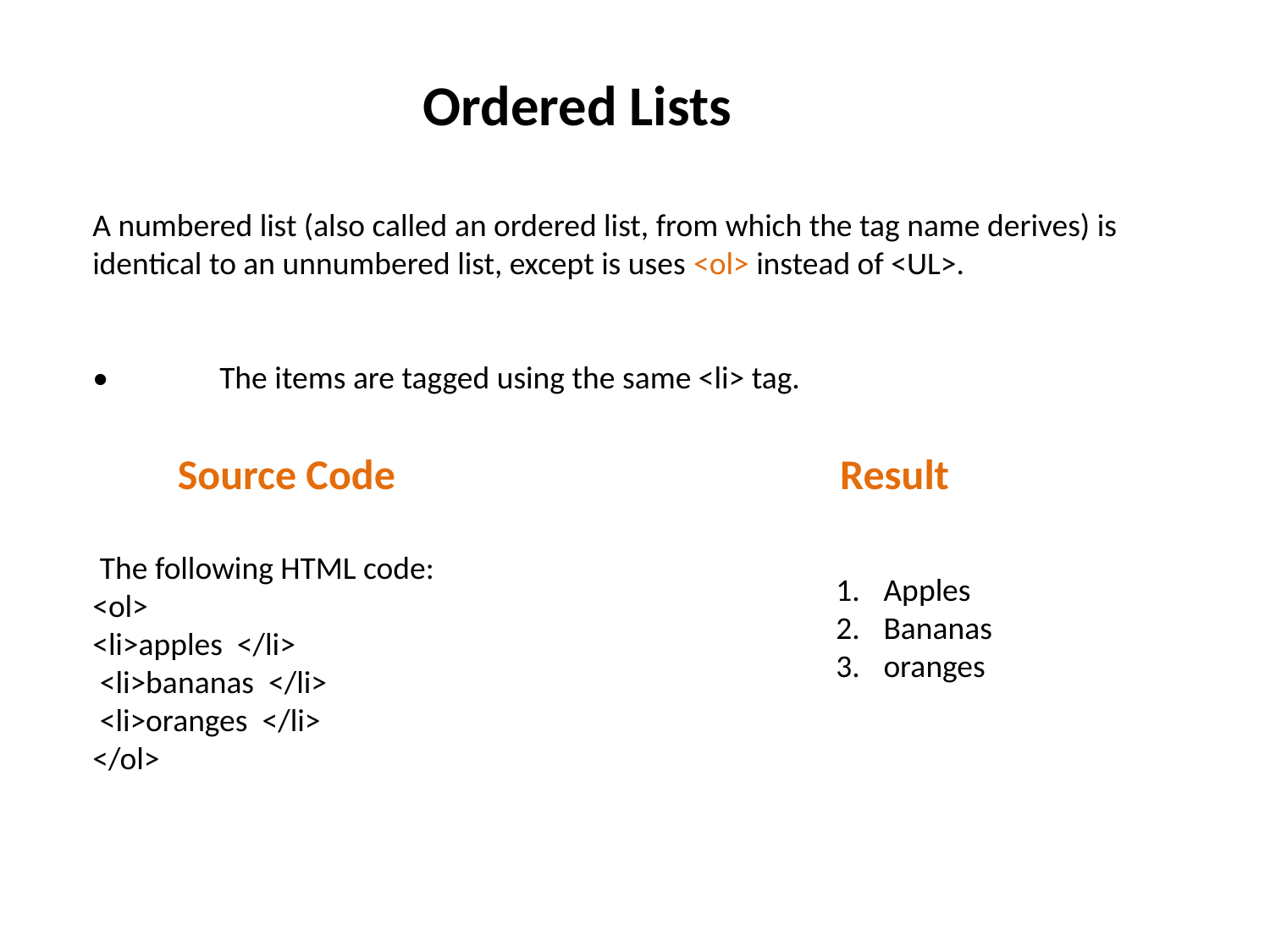

Ordered Lists
A numbered list (also called an ordered list, from which the tag name derives) is identical to an unnumbered list, except is uses <ol> instead of <UL>.

•	The items are tagged using the same <li> tag.

 The following HTML code:
<ol>
<li>apples  </li>
 <li>bananas  </li>
 <li>oranges  </li>
</ol>
Source Code
Result
Apples
Bananas
oranges